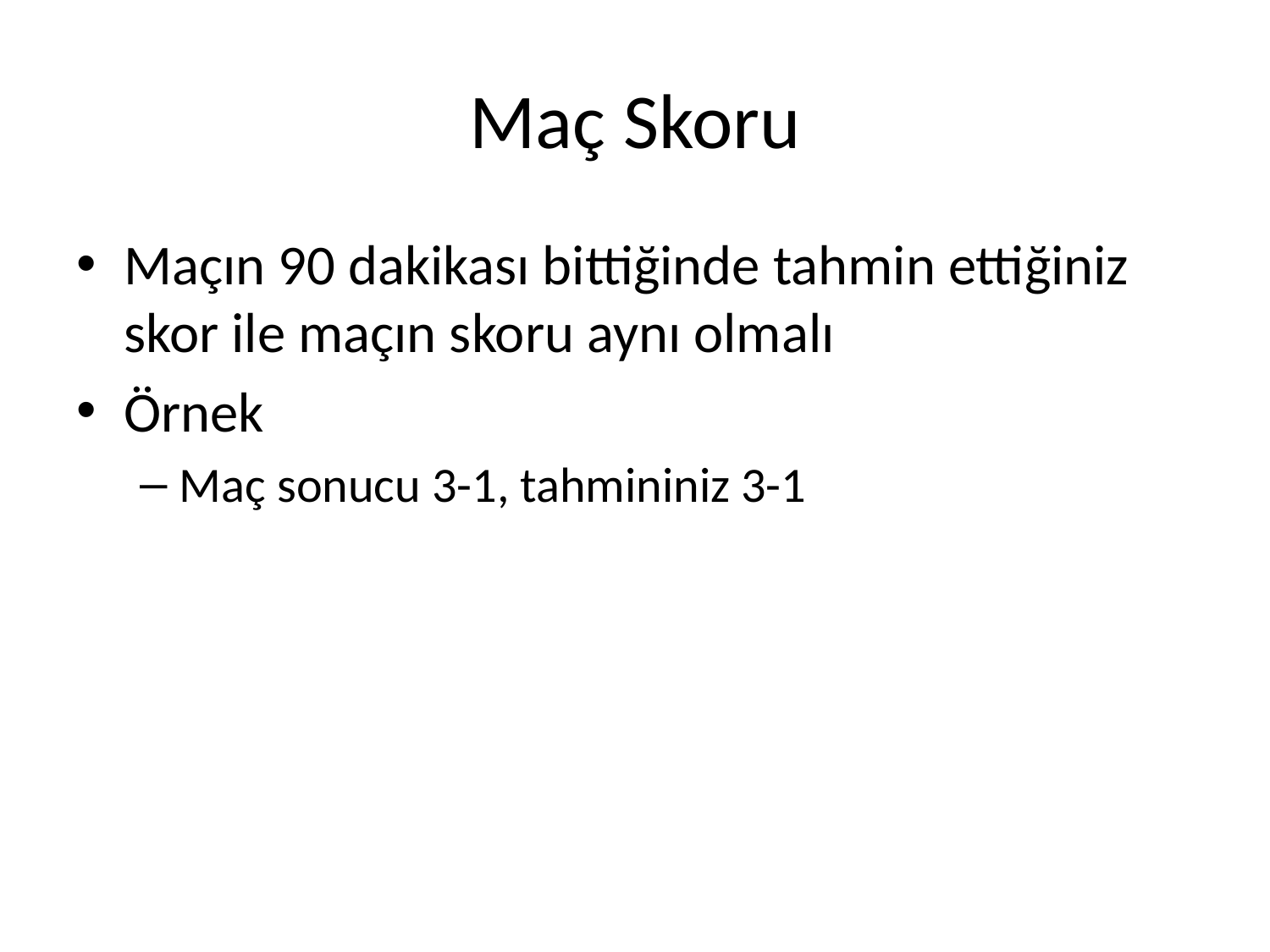

# Maç Skoru
Maçın 90 dakikası bittiğinde tahmin ettiğiniz skor ile maçın skoru aynı olmalı
Örnek
Maç sonucu 3-1, tahmininiz 3-1